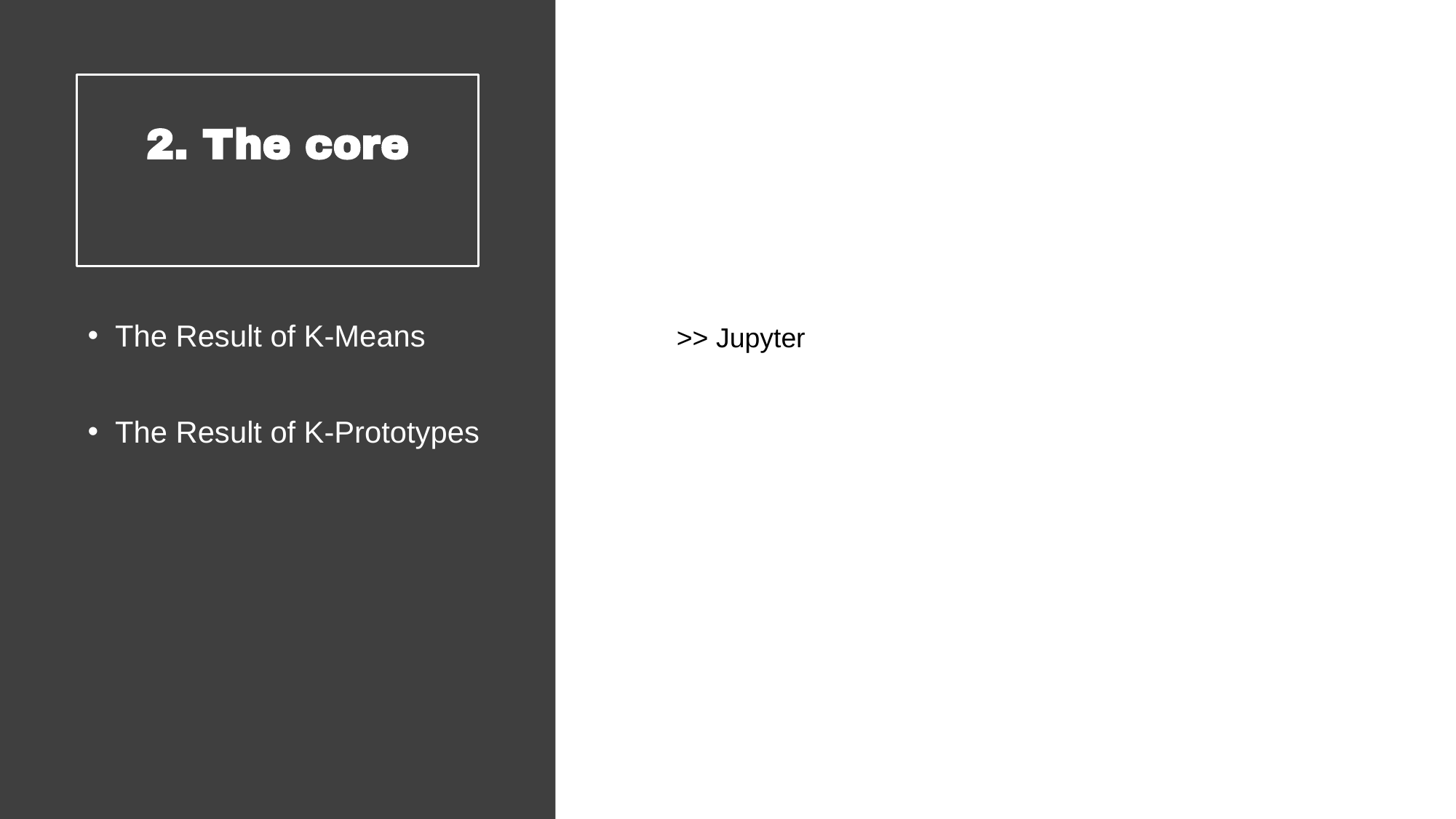

# 2. The core
The Result of K-Means

The Result of K-Prototypes

>> Jupyter